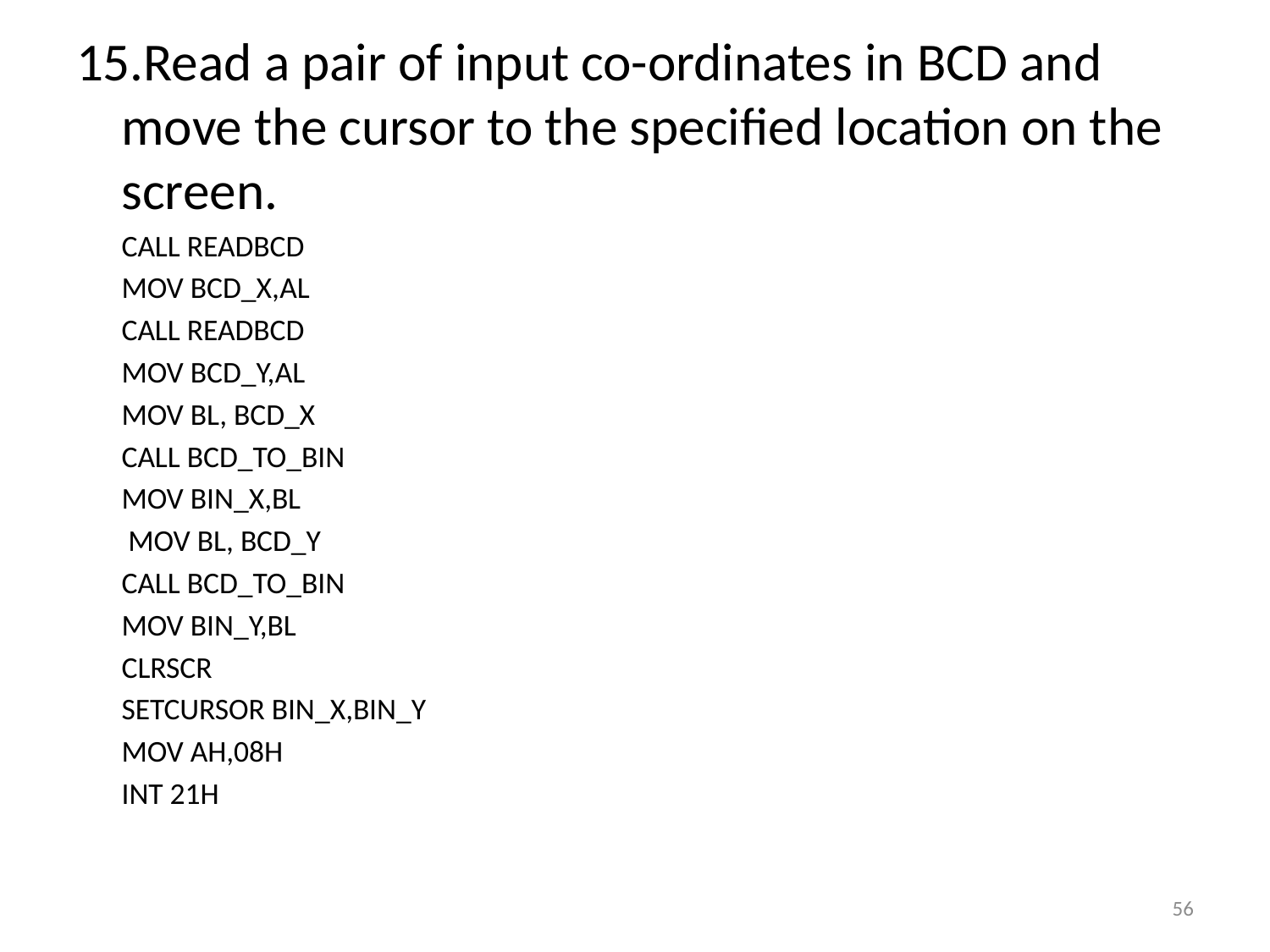

15.Read a pair of input co-ordinates in BCD and move the cursor to the specified location on the screen.
	CALL READBCD
	MOV BCD_X,AL
	CALL READBCD
	MOV BCD_Y,AL
	MOV BL, BCD_X
	CALL BCD_TO_BIN
	MOV BIN_X,BL
	 MOV BL, BCD_Y
	CALL BCD_TO_BIN
	MOV BIN_Y,BL
	CLRSCR
	SETCURSOR BIN_X,BIN_Y
	MOV AH,08H
	INT 21H

56